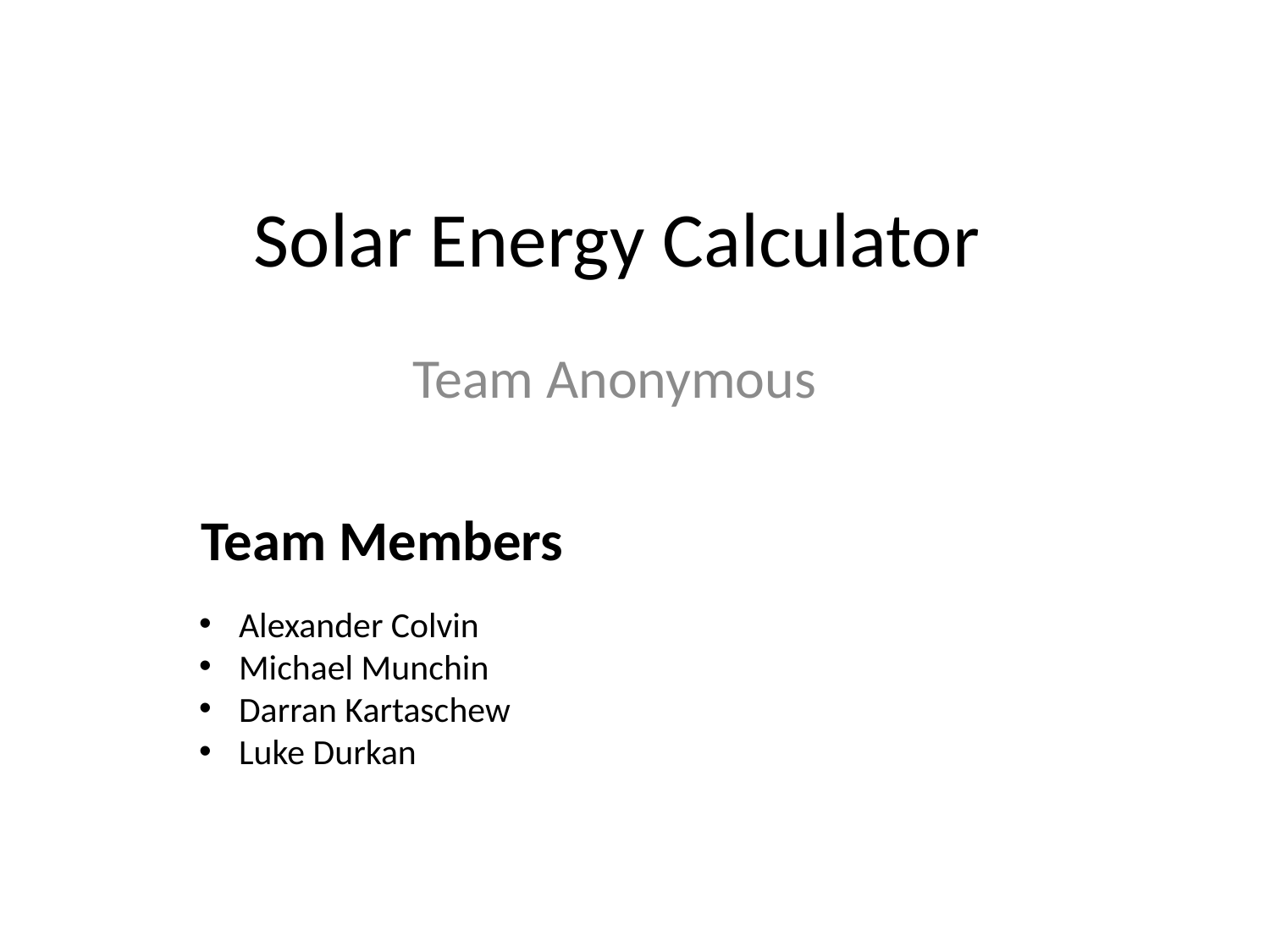

# Solar Energy Calculator
Team Anonymous
Team Members
Alexander Colvin
Michael Munchin
Darran Kartaschew
Luke Durkan